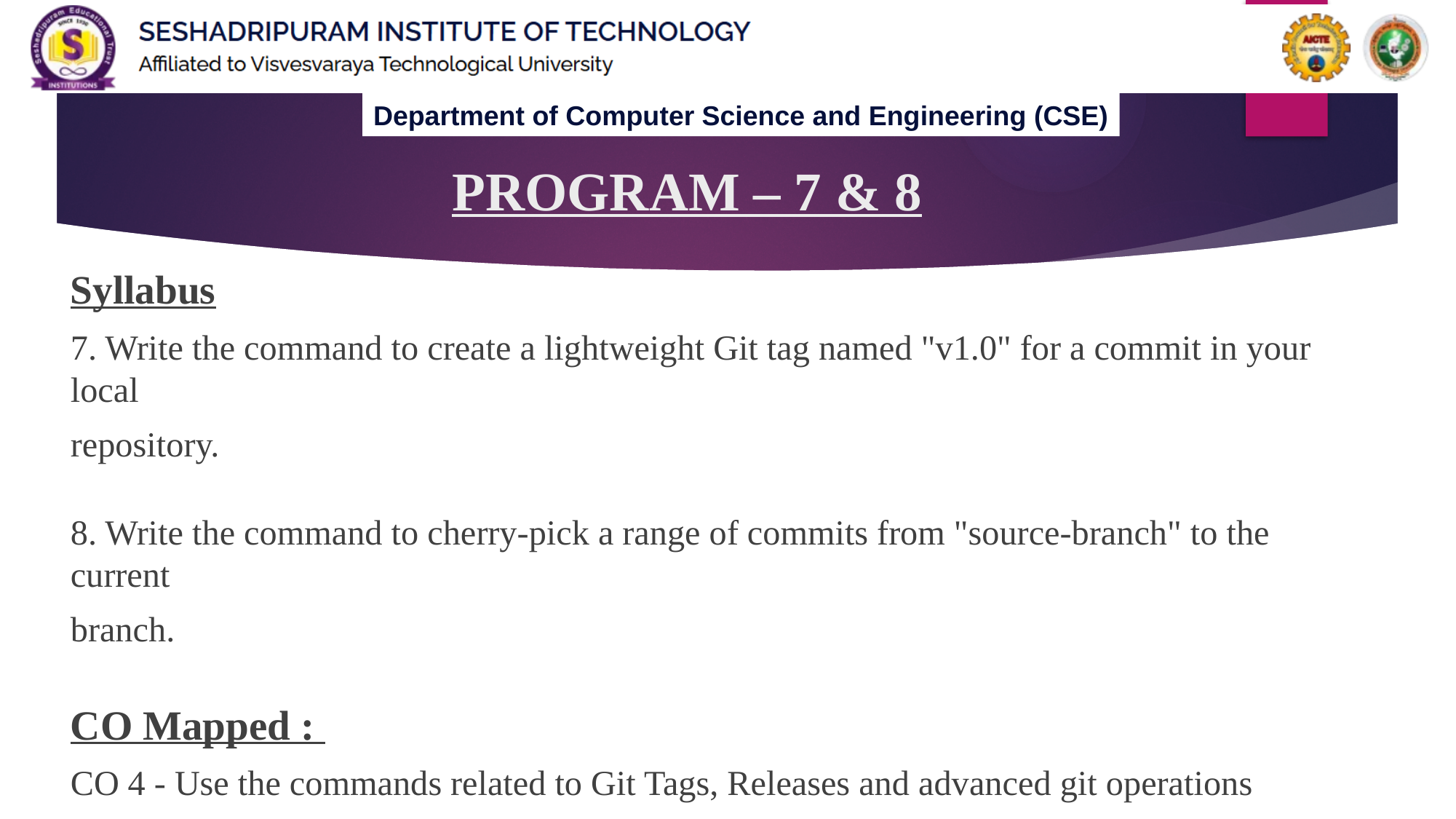

# PROGRAM – 7 & 8
Syllabus
7. Write the command to create a lightweight Git tag named "v1.0" for a commit in your local
repository.

8. Write the command to cherry-pick a range of commits from "source-branch" to the current
branch.

CO Mapped :
CO 4 - Use the commands related to Git Tags, Releases and advanced git operations